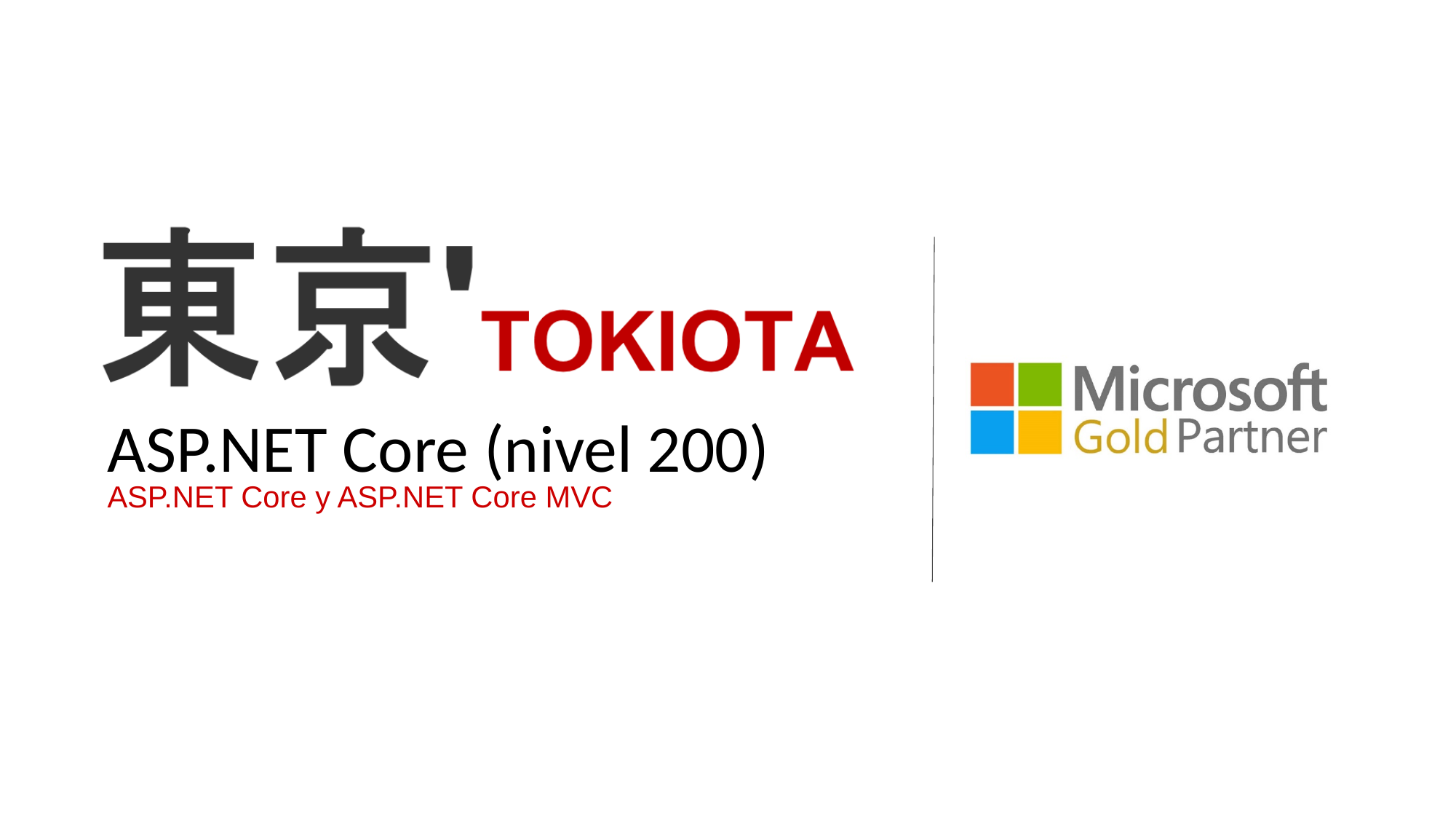

# ASP.NET Core (nivel 200)
ASP.NET Core y ASP.NET Core MVC